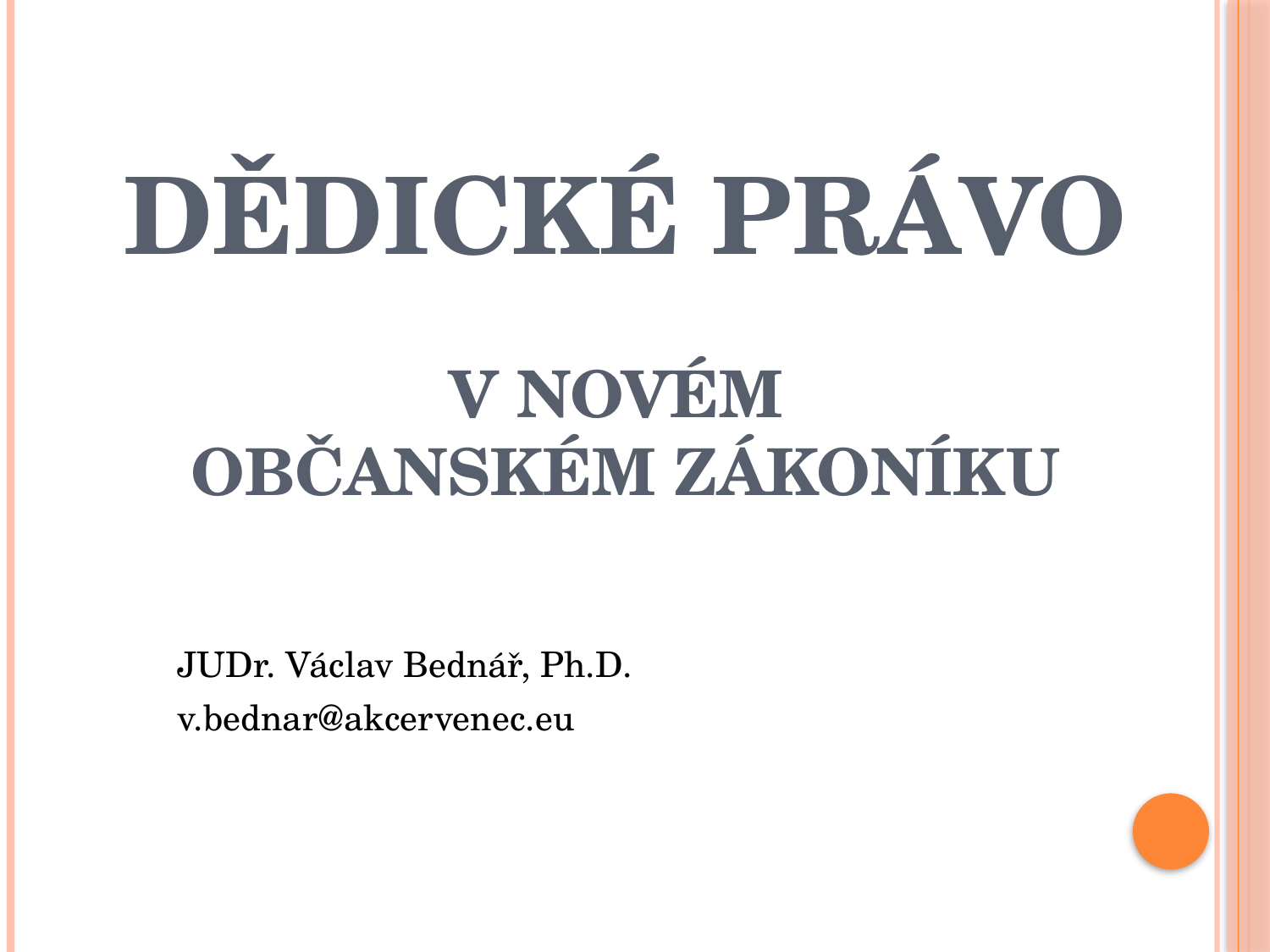

# Dědické právo v novém občanském zákoníku
JUDr. Václav Bednář, Ph.D.
v.bednar@akcervenec.eu